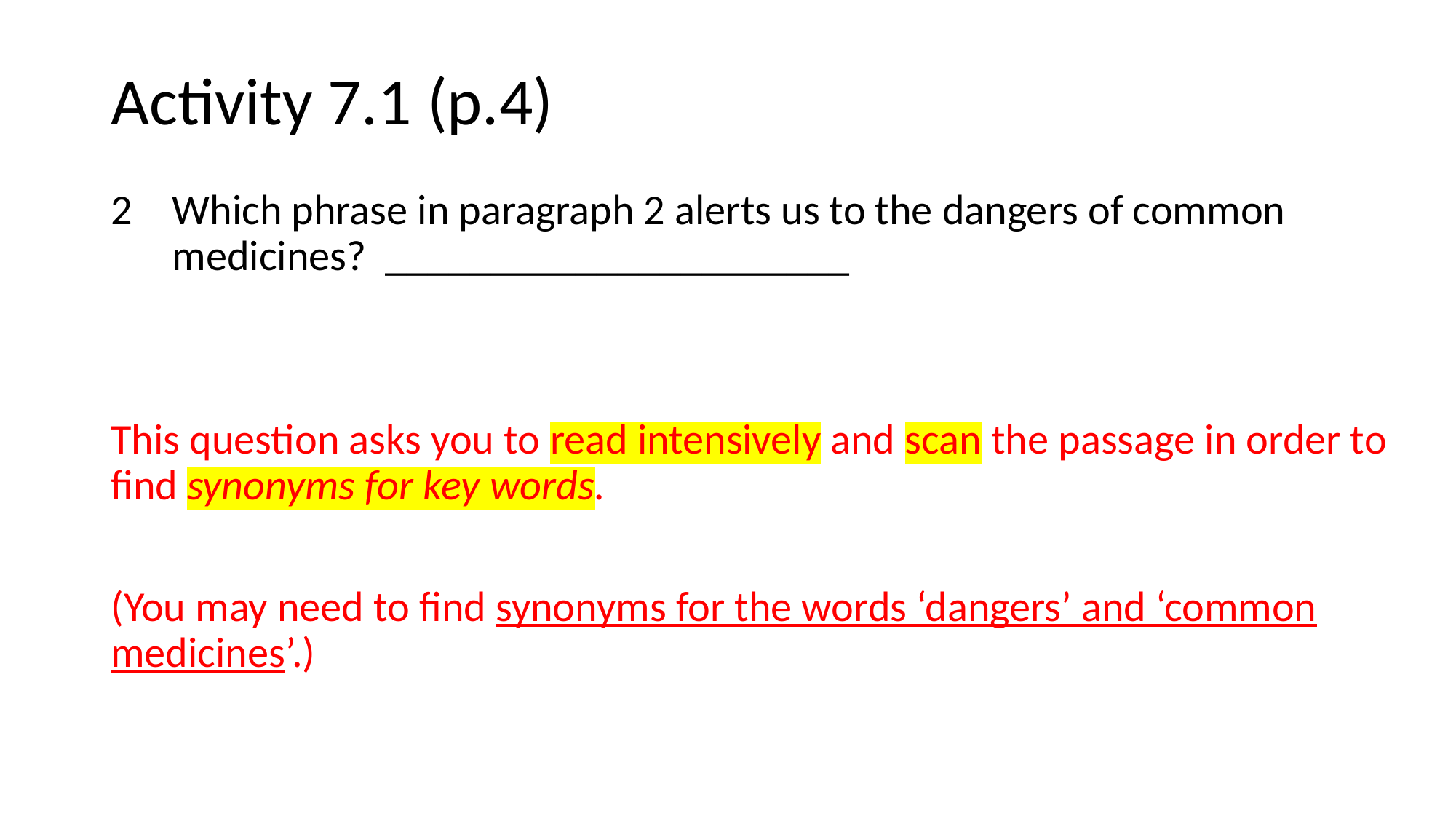

# Activity 7.1 (p.4)
Which phrase in paragraph 2 alerts us to the dangers of common medicines?  ______________________

This question asks you to read intensively and scan the passage in order to find synonyms for key words.

(You may need to find synonyms for the words ‘dangers’ and ‘common medicines’.)